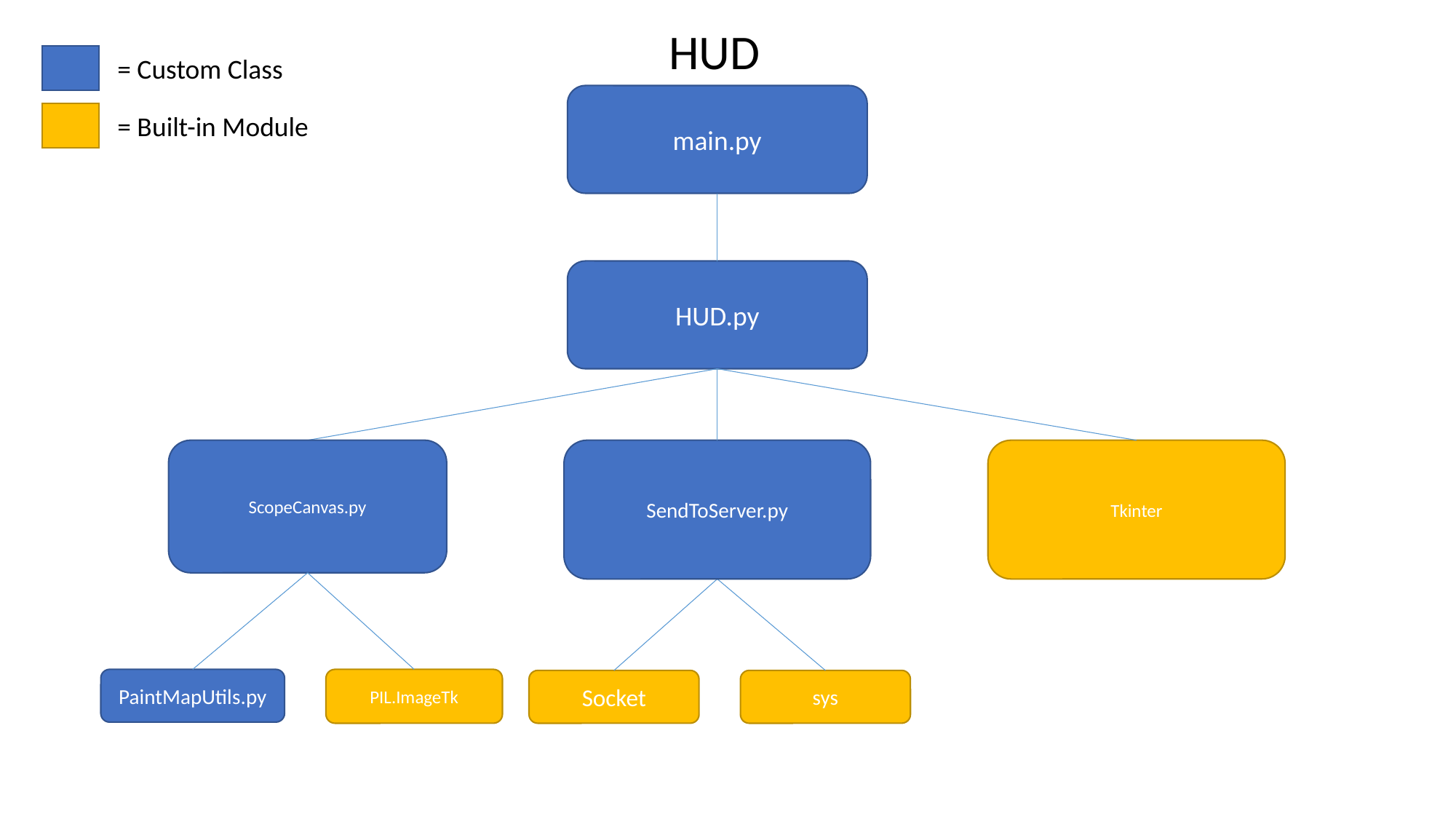

HUD

= Custom Class

= Built-in Module
main.py
HUD.py
SendToServer.py
Tkinter
ScopeCanvas.py
PaintMapUtils.py
PIL.ImageTk
sys
Socket